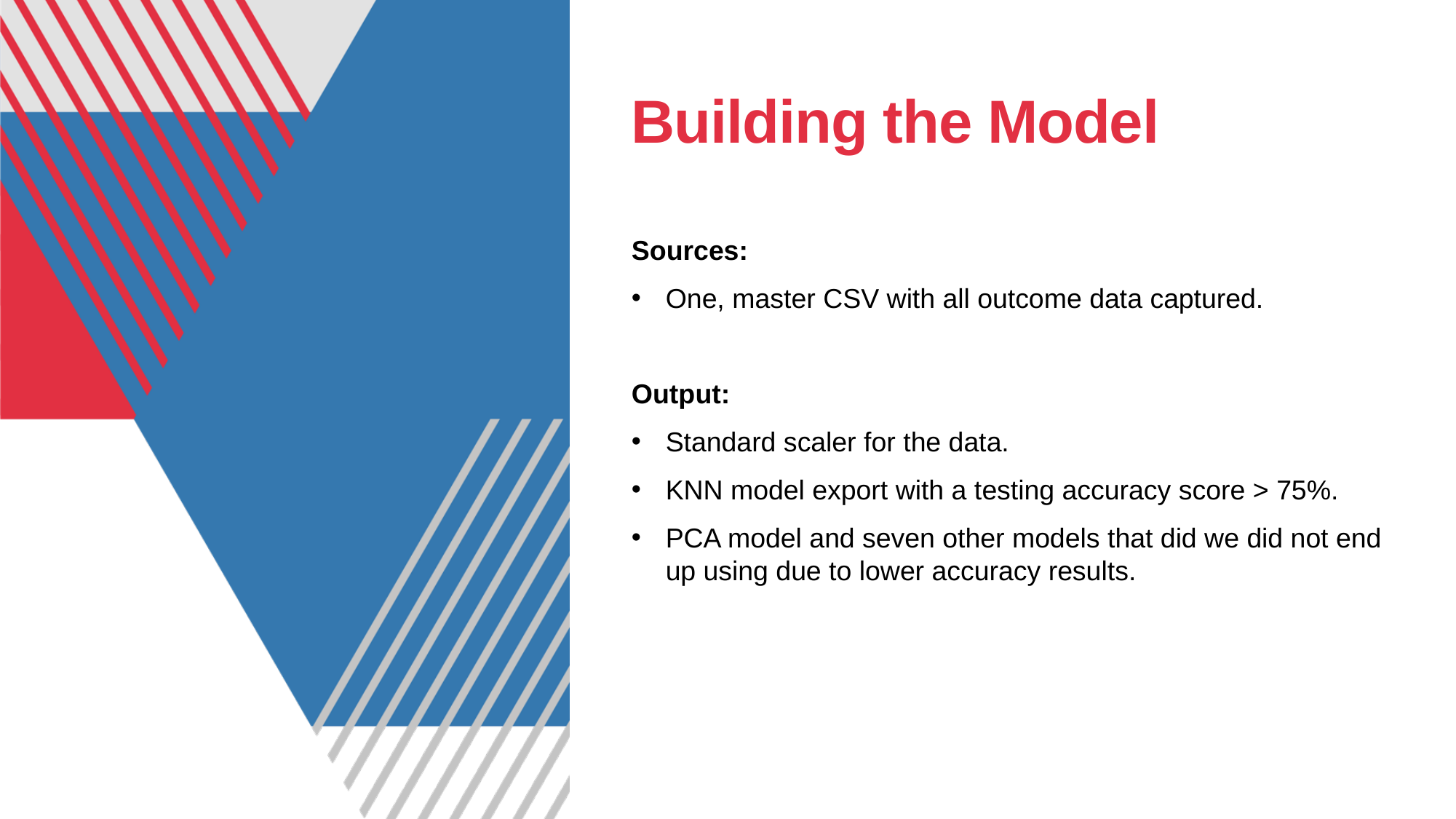

# Building the Model
Sources:
One, master CSV with all outcome data captured.

Output:
Standard scaler for the data.
KNN model export with a testing accuracy score > 75%.
PCA model and seven other models that did we did not end up using due to lower accuracy results.